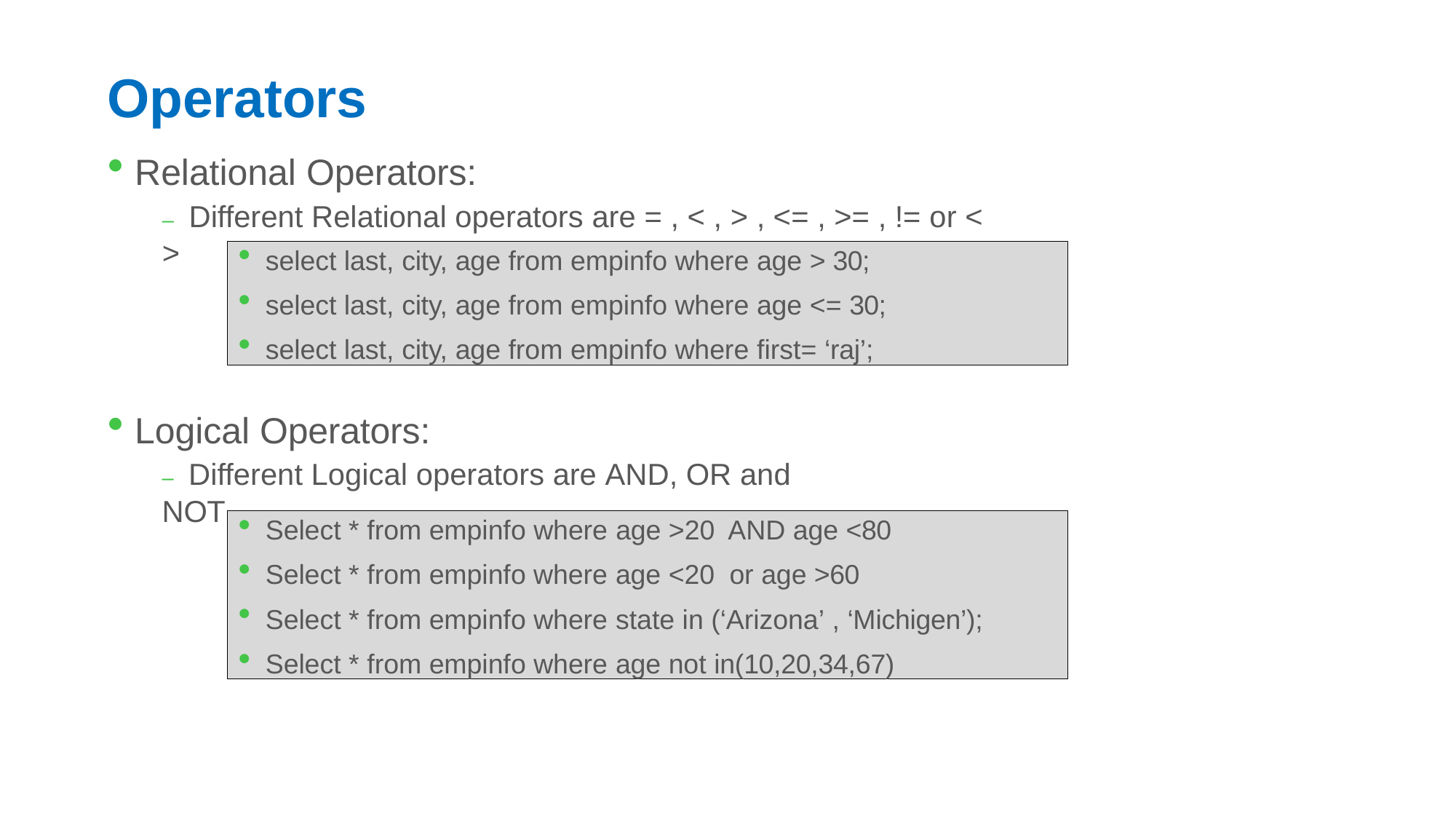

# Operators
Relational Operators:
–  Different Relational operators are = , < , > , <= , >= , != or < >
select last, city, age from empinfo where age > 30;
select last, city, age from empinfo where age <= 30;
select last, city, age from empinfo where first= ‘raj’;
Logical Operators:
–  Different Logical operators are AND, OR and NOT
Select * from empinfo where age >20 AND age <80
Select * from empinfo where age <20 or age >60
Select * from empinfo where state in (‘Arizona’ , ‘Michigen’);
Select * from empinfo where age not in(10,20,34,67)